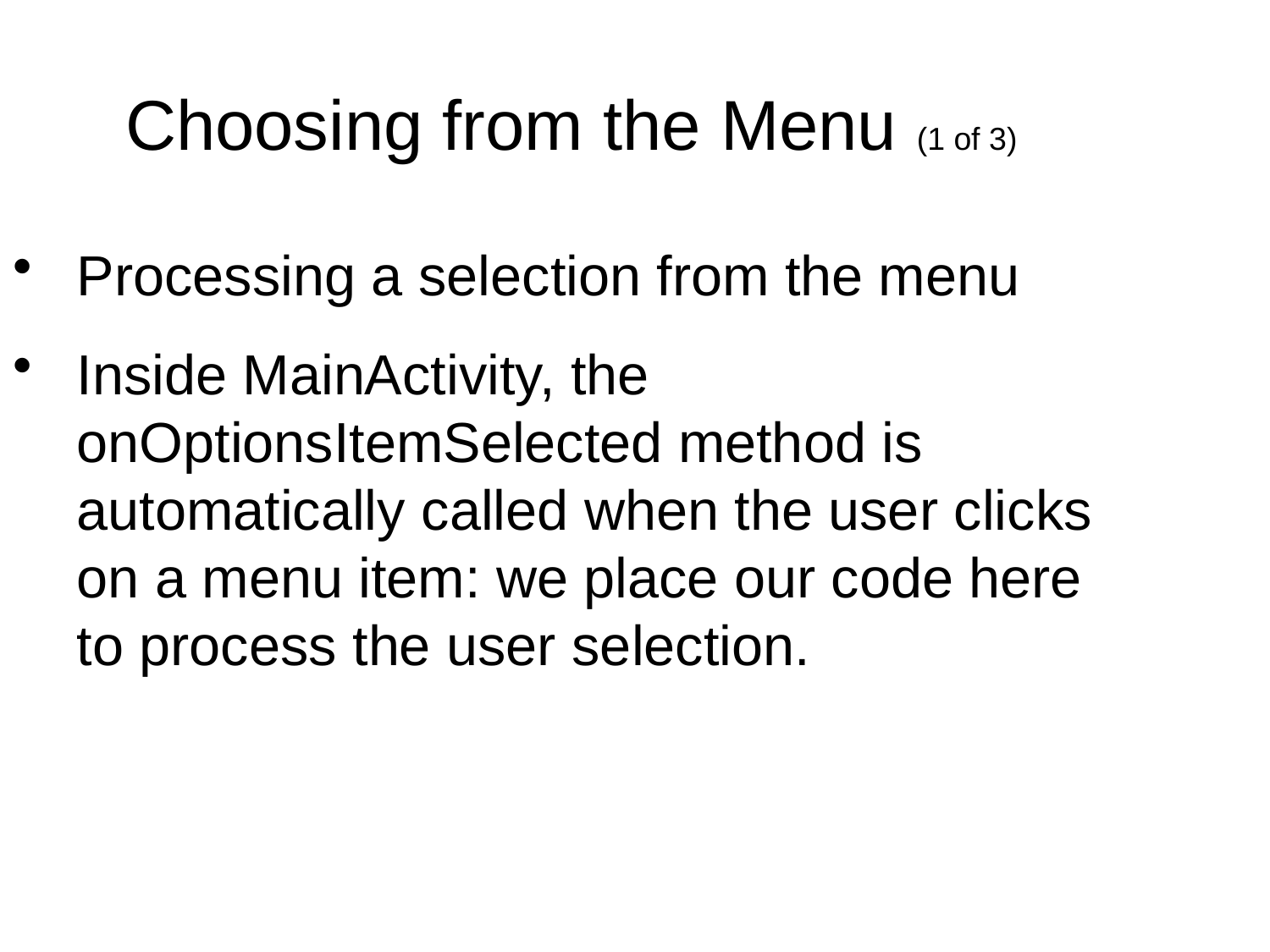

Choosing from the Menu (1 of 3)
Processing a selection from the menu
Inside MainActivity, the onOptionsItemSelected method is automatically called when the user clicks on a menu item: we place our code here to process the user selection.